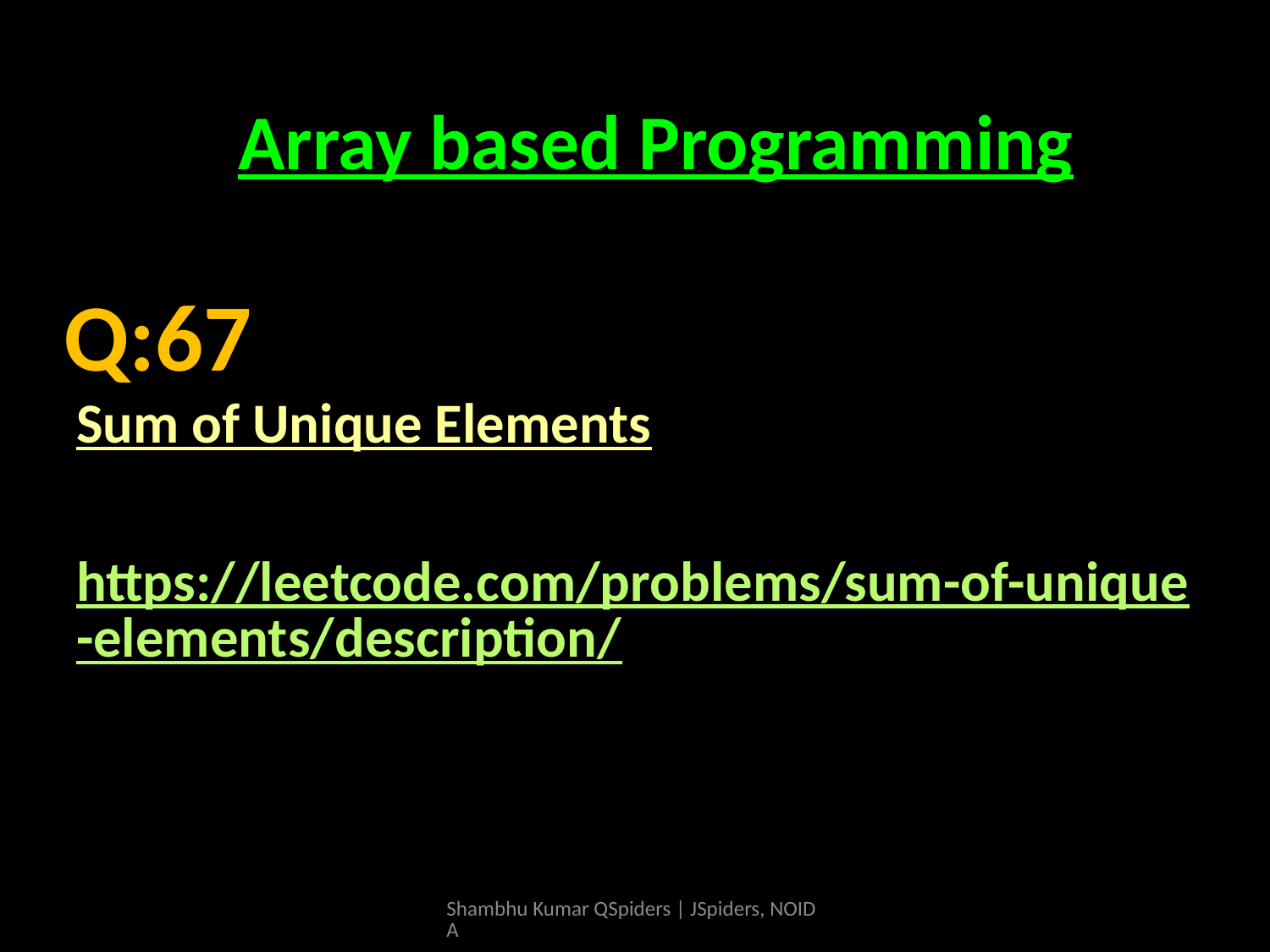

# Array based Programming
Array based Programming

Sum of Unique Elements

https://leetcode.com/problems/sum-of-unique-elements/description/
Q:67
Shambhu Kumar QSpiders | JSpiders, NOIDA